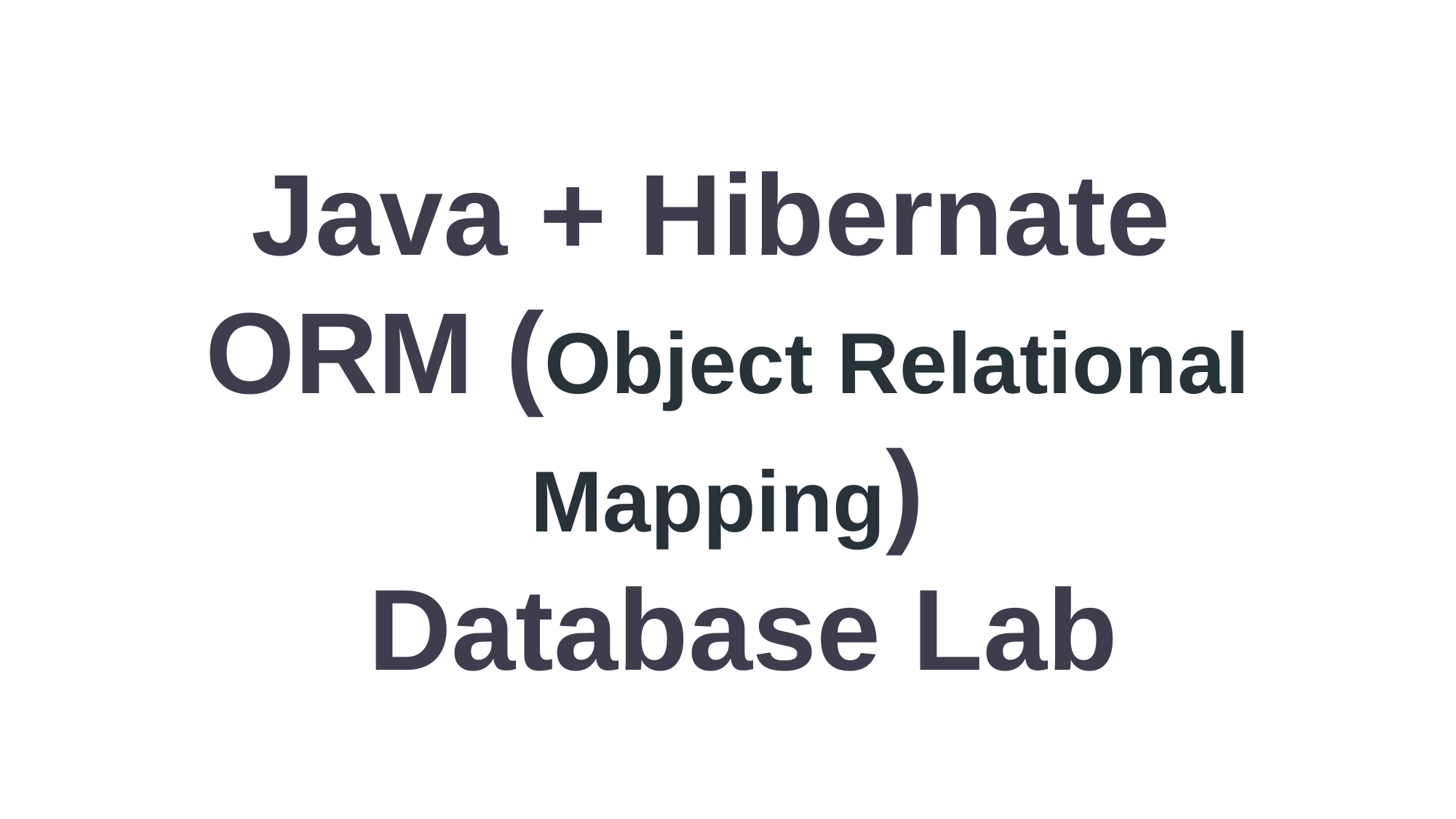

# Java + Hibernate ORM (Object Relational Mapping) Database Lab